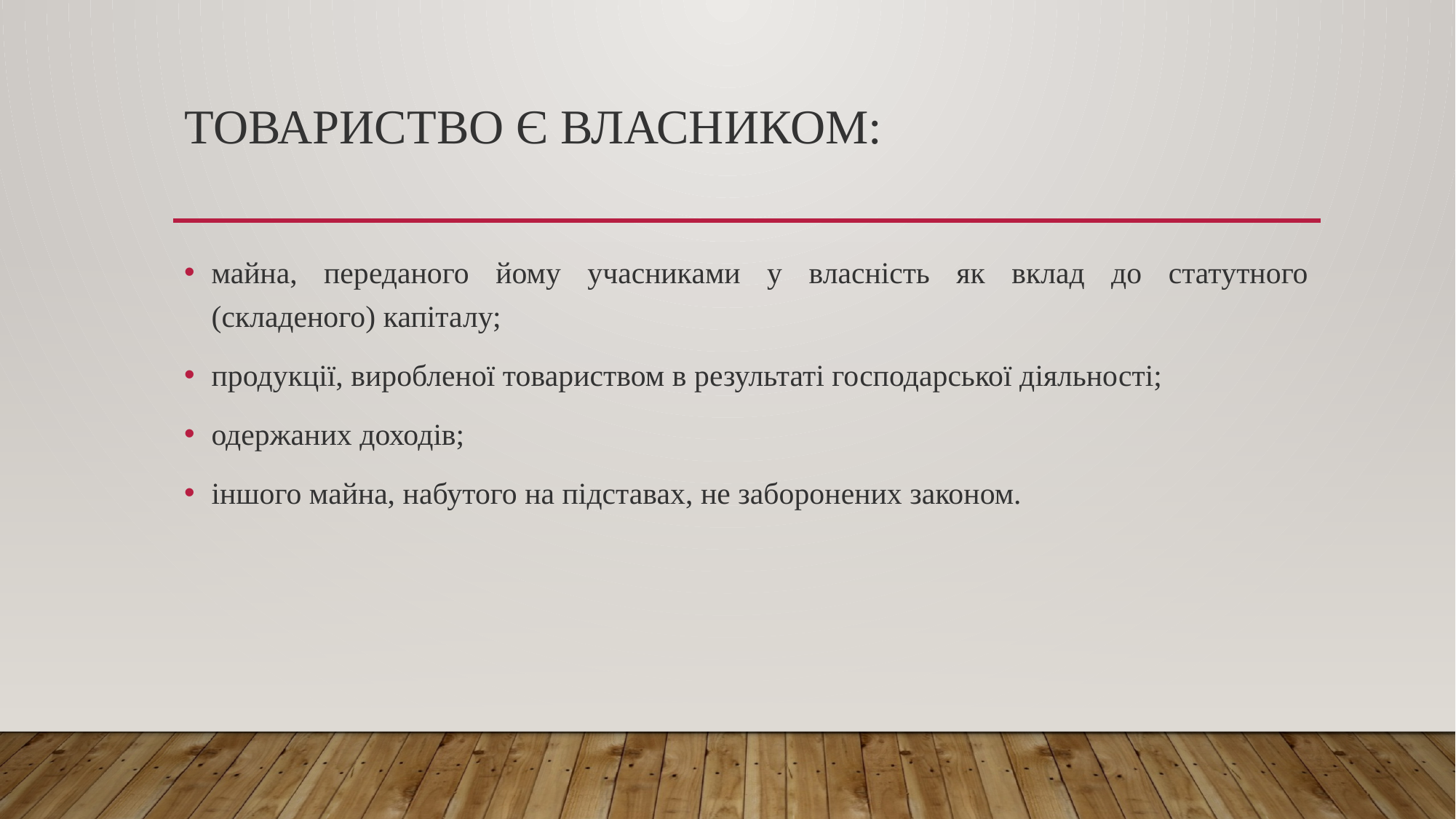

# Товариство є власником:
майна, переданого йому учасниками у власність як вклад до статутного (складеного) капіталу;
продукції, виробленої товариством в результаті господарської діяльності;
одержаних доходів;
іншого майна, набутого на підставах, не заборонених законом.